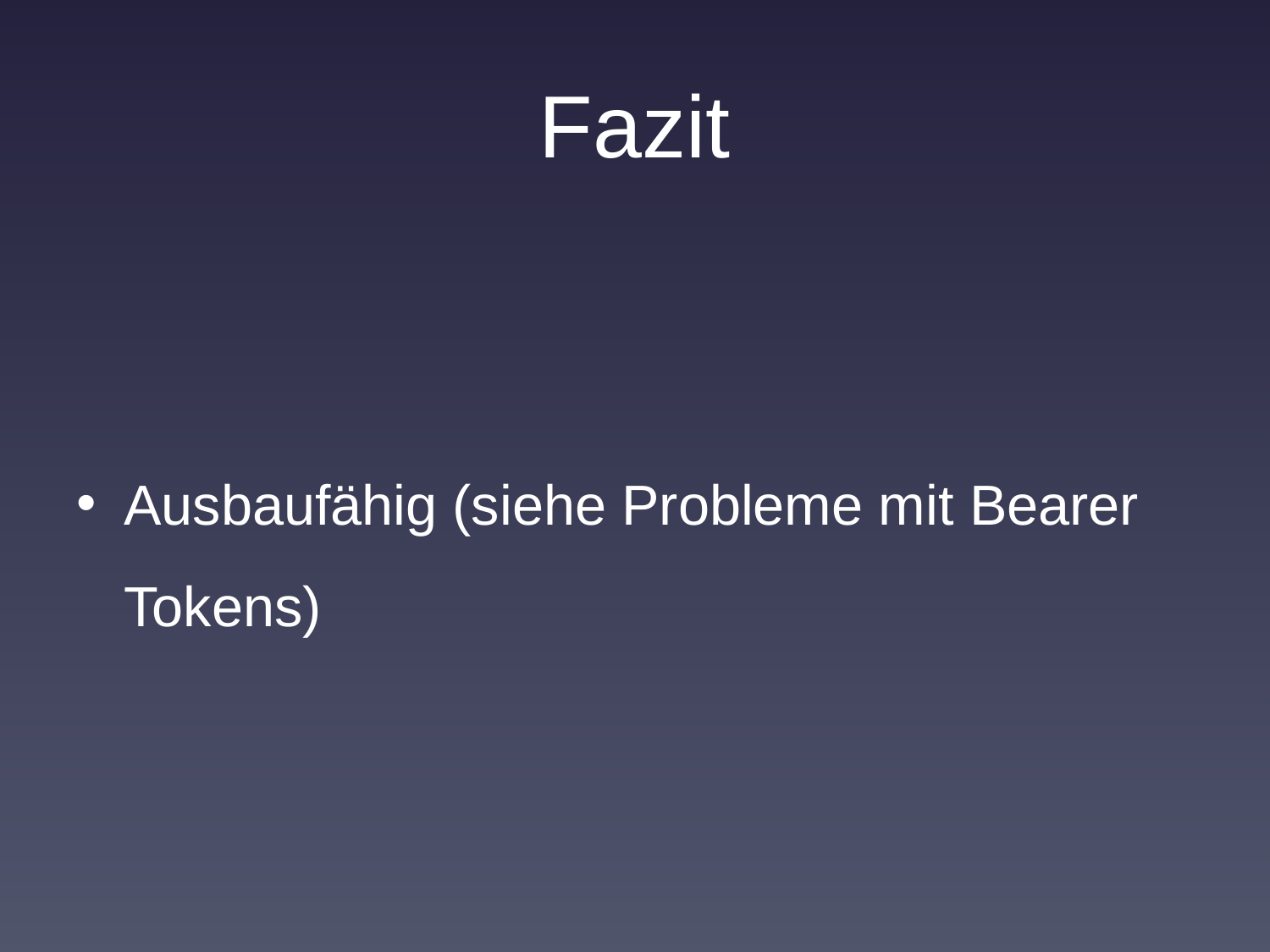

# Fazit
Ausbaufähig (siehe Probleme mit Bearer Tokens)